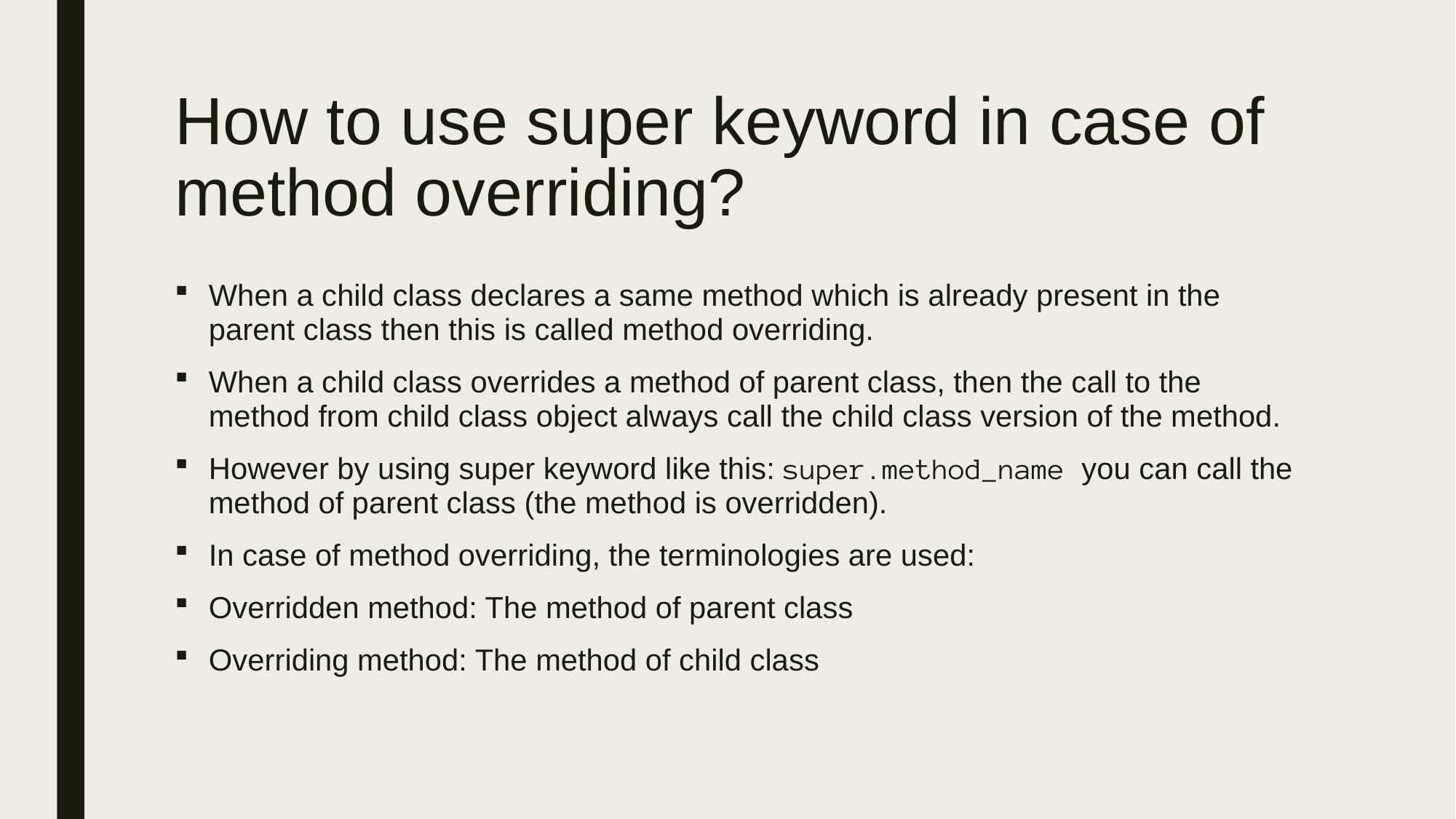

# How to use super keyword in case of method overriding?
When a child class declares a same method which is already present in the parent class then this is called method overriding.
When a child class overrides a method of parent class, then the call to the method from child class object always call the child class version of the method.
However by using super keyword like this: super.method_name you can call the method of parent class (the method is overridden).
In case of method overriding, the terminologies are used:
Overridden method: The method of parent class
Overriding method: The method of child class